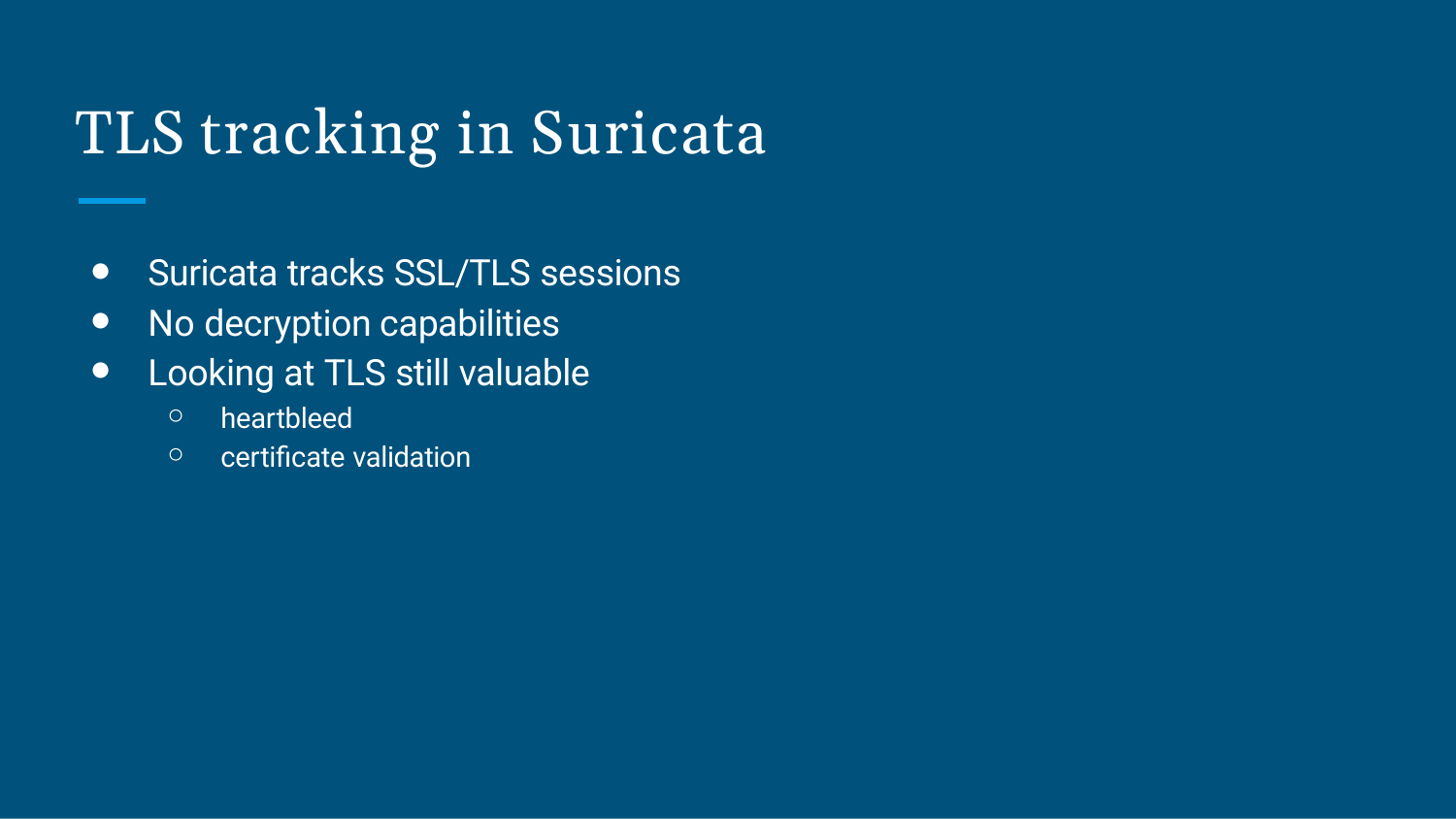

# TLS tracking in Suricata
Suricata tracks SSL/TLS sessions
No decryption capabilities
Looking at TLS still valuable
heartbleed
certificate validation